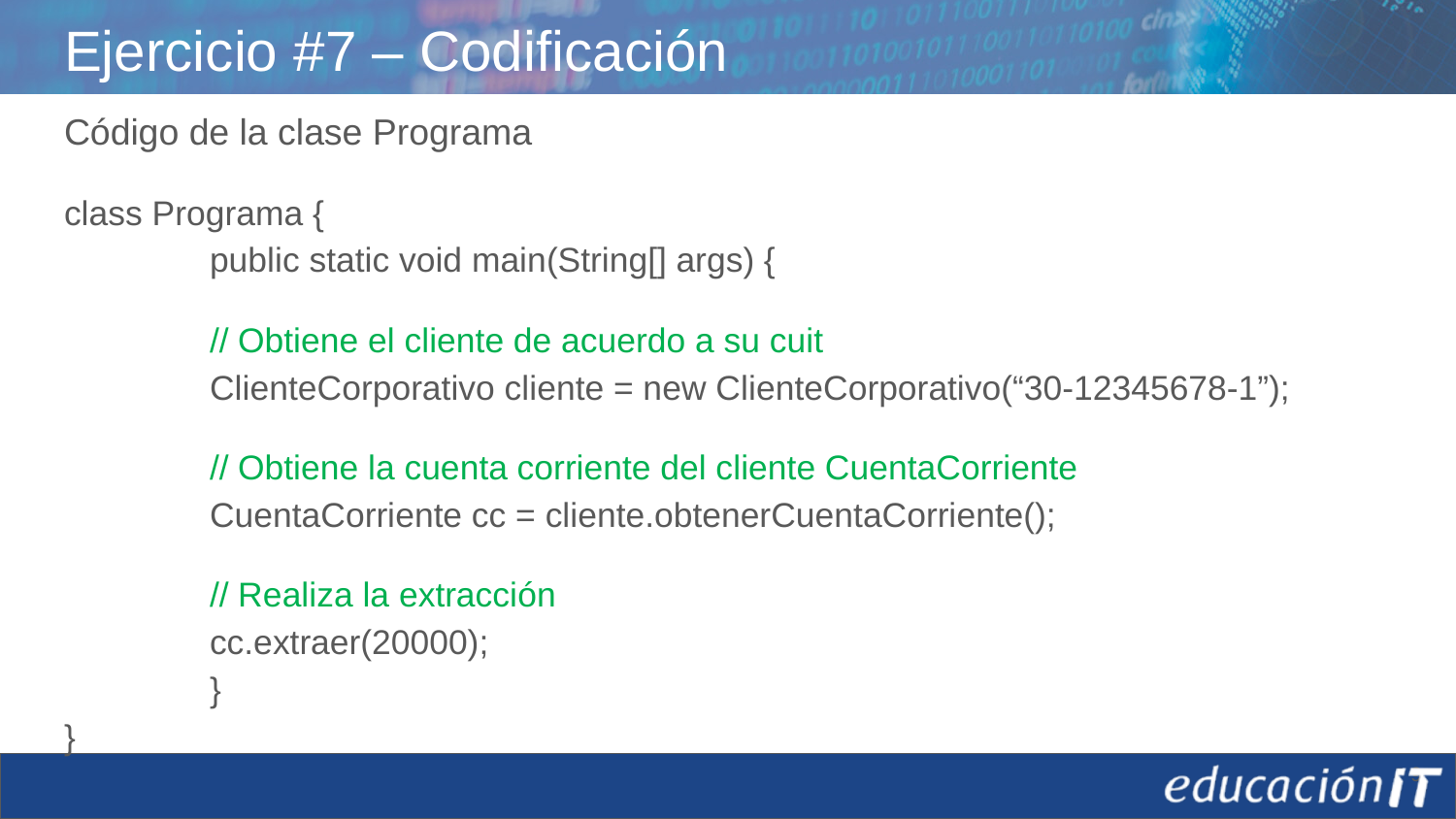

# Ejercicio #7 – Codificación
Código de la clase Programa
class Programa {
	public static void main(String[] args) {
	// Obtiene el cliente de acuerdo a su cuit
	ClienteCorporativo cliente = new ClienteCorporativo(“30-12345678-1”);
	// Obtiene la cuenta corriente del cliente CuentaCorriente
	CuentaCorriente cc = cliente.obtenerCuentaCorriente();
	// Realiza la extracción
	cc.extraer(20000);
	}
}